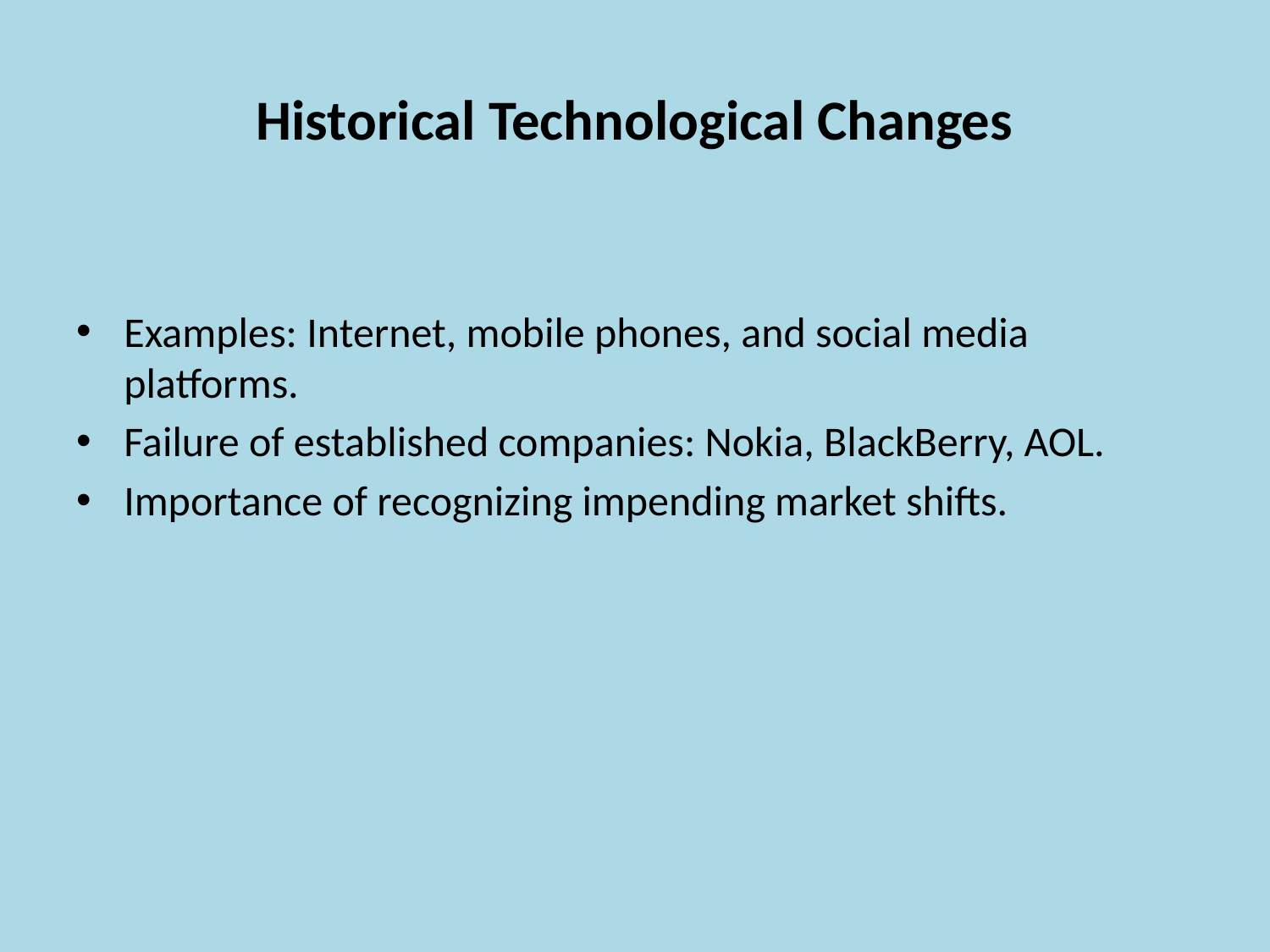

# Historical Technological Changes

Examples: Internet, mobile phones, and social media platforms.
Failure of established companies: Nokia, BlackBerry, AOL.
Importance of recognizing impending market shifts.